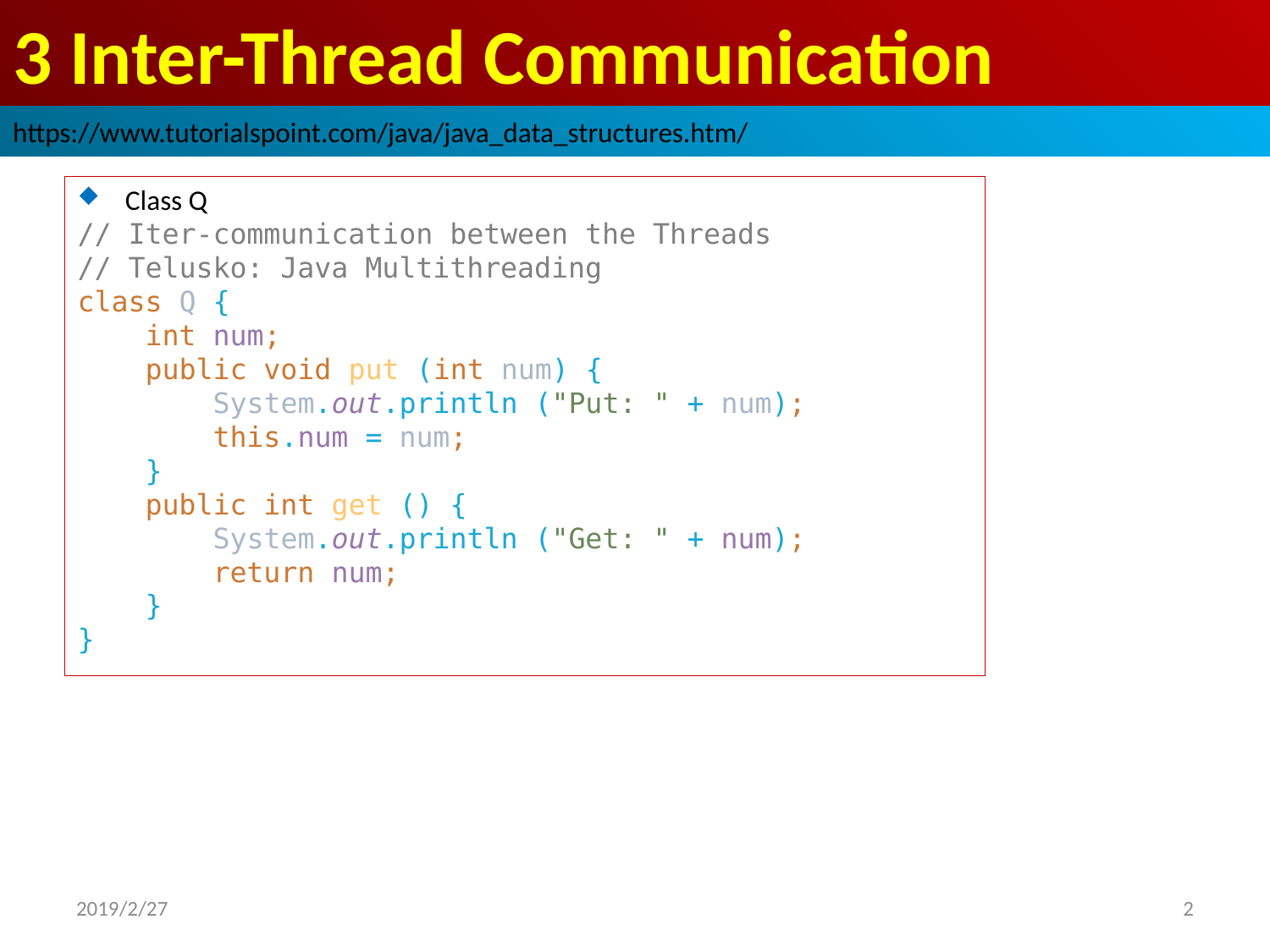

# 3 Inter-Thread Communication
https://www.tutorialspoint.com/java/java_data_structures.htm/
Class Q
// Iter-communication between the Threads
// Telusko: Java Multithreading
class Q {
    int num;
    public void put (int num) {
        System.out.println ("Put: " + num);
        this.num = num;
    }
    public int get () {
        System.out.println ("Get: " + num);
        return num;
    }
}
2019/2/27
2